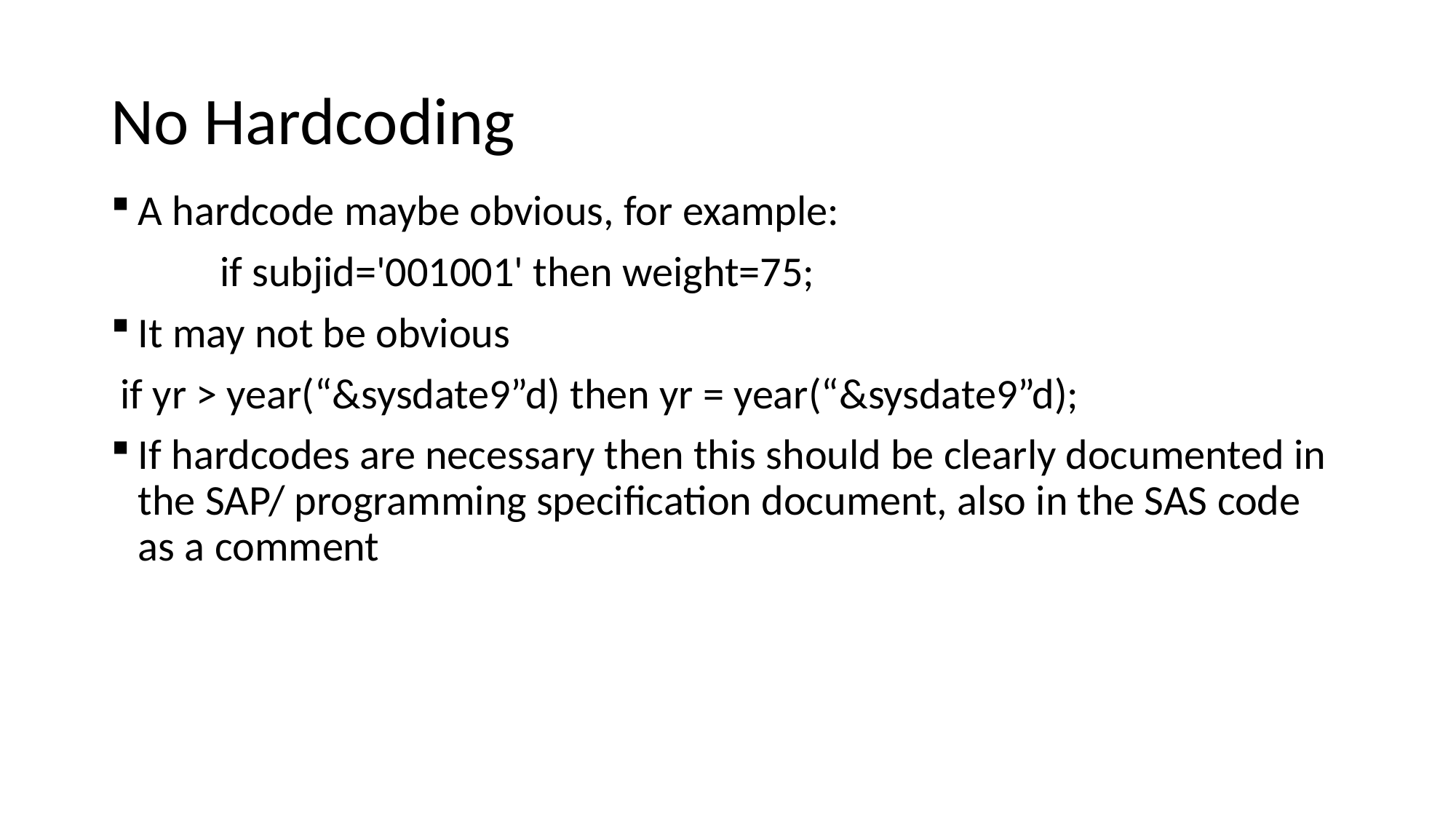

# No Hardcoding
A hardcode maybe obvious, for example:
	if subjid='001001' then weight=75;
It may not be obvious
 if yr > year(“&sysdate9”d) then yr = year(“&sysdate9”d);
If hardcodes are necessary then this should be clearly documented in the SAP/ programming specification document, also in the SAS code as a comment